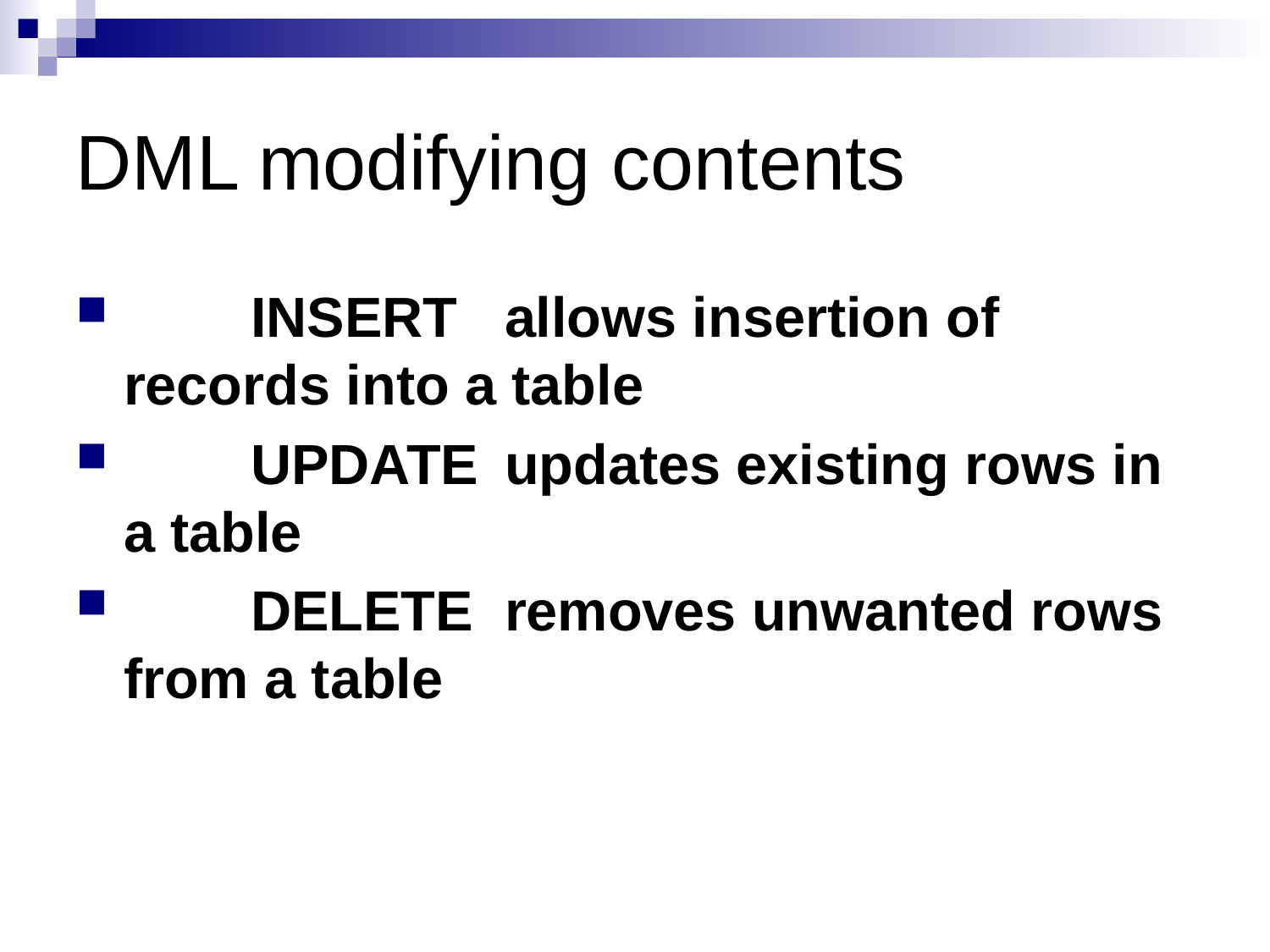

# DML modifying contents
	INSERT	allows insertion of records into a table
	UPDATE	updates existing rows in a table
	DELETE	removes unwanted rows from a table